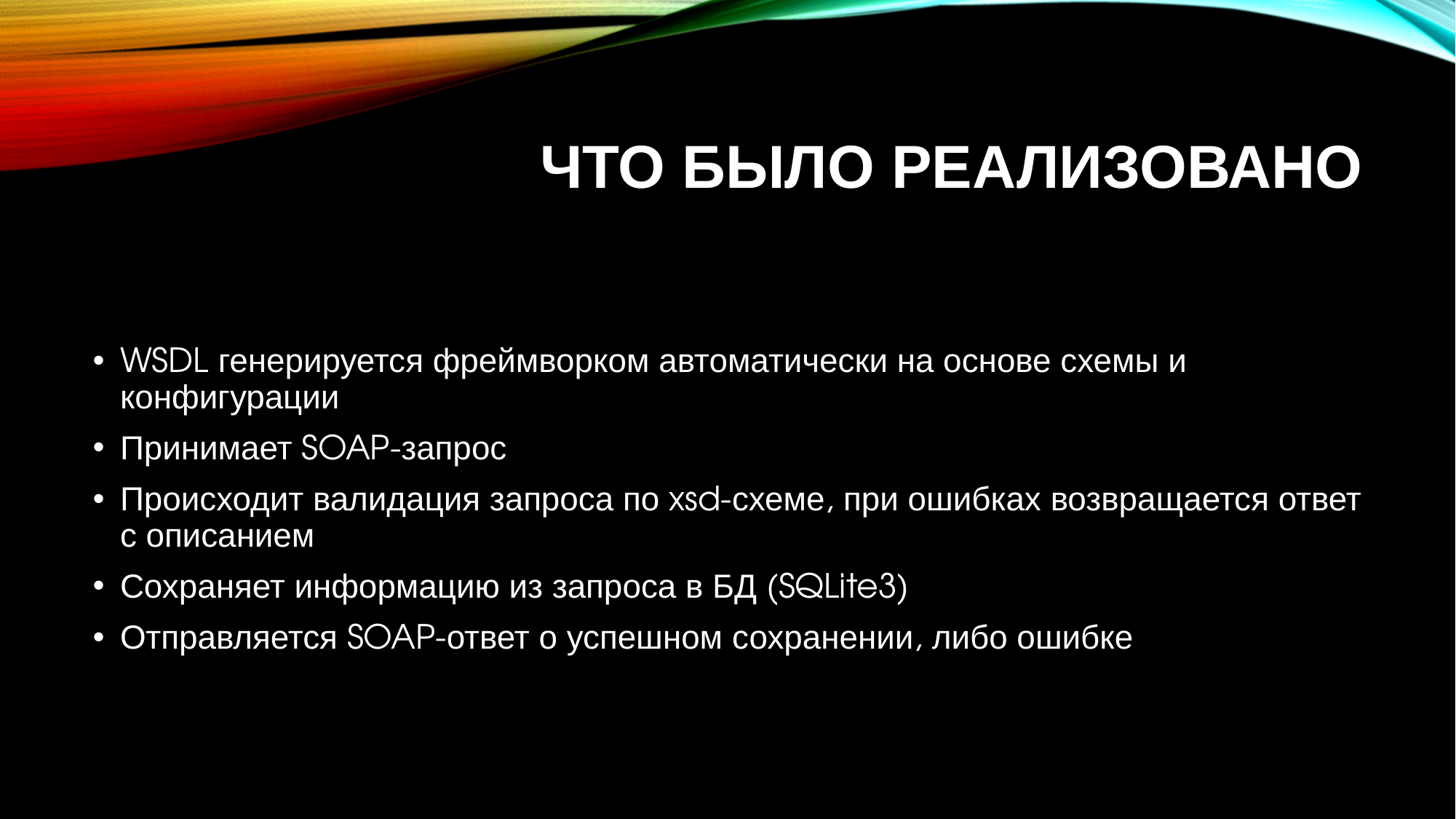

# Что было реализовано
WSDL генерируется фреймворком автоматически на основе схемы и конфигурации
Принимает SOAP-запрос
Происходит валидация запроса по xsd-схеме, при ошибках возвращается ответ с описанием
Сохраняет информацию из запроса в БД (SQLite3)
Отправляется SOAP-ответ о успешном сохранении, либо ошибке